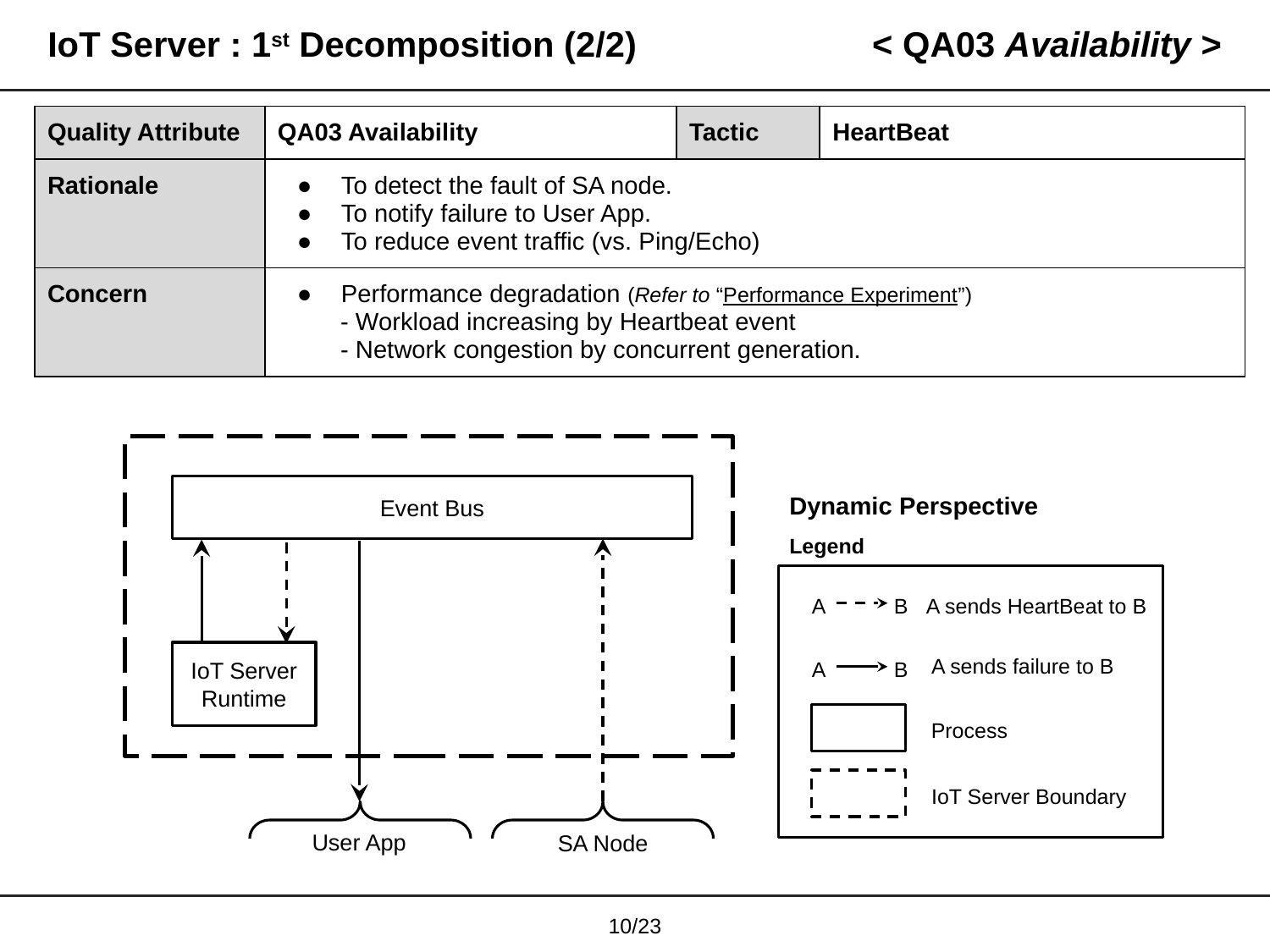

# IoT Server : 1st Decomposition (2/2)
< QA03 Availability >
| Quality Attribute | QA03 Availability | Tactic | HeartBeat |
| --- | --- | --- | --- |
| Rationale | To detect the fault of SA node. To notify failure to User App. To reduce event traffic (vs. Ping/Echo) |  |  |
| Concern | Performance degradation (Refer to “Performance Experiment”) - Workload increasing by Heartbeat event - Network congestion by concurrent generation. |  |  |

Dynamic Perspective
Legend
Event Bus

A
B
A sends HeartBeat to B
A sends failure to B
IoT Server Runtime
A
B

Process

IoT Server Boundary

User App
SA Node
10/23